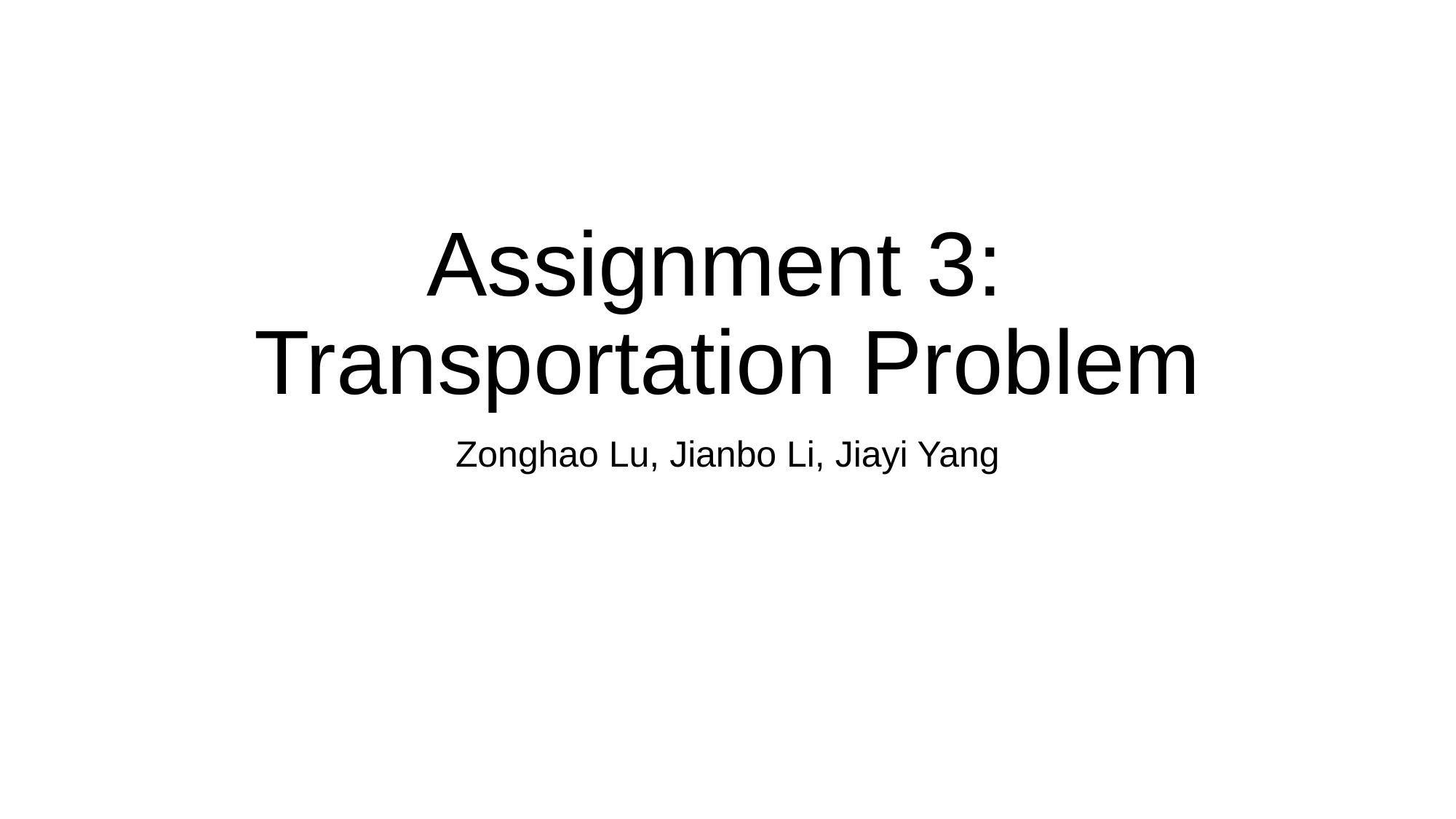

# Assignment 3: Transportation Problem
Zonghao Lu, Jianbo Li, Jiayi Yang